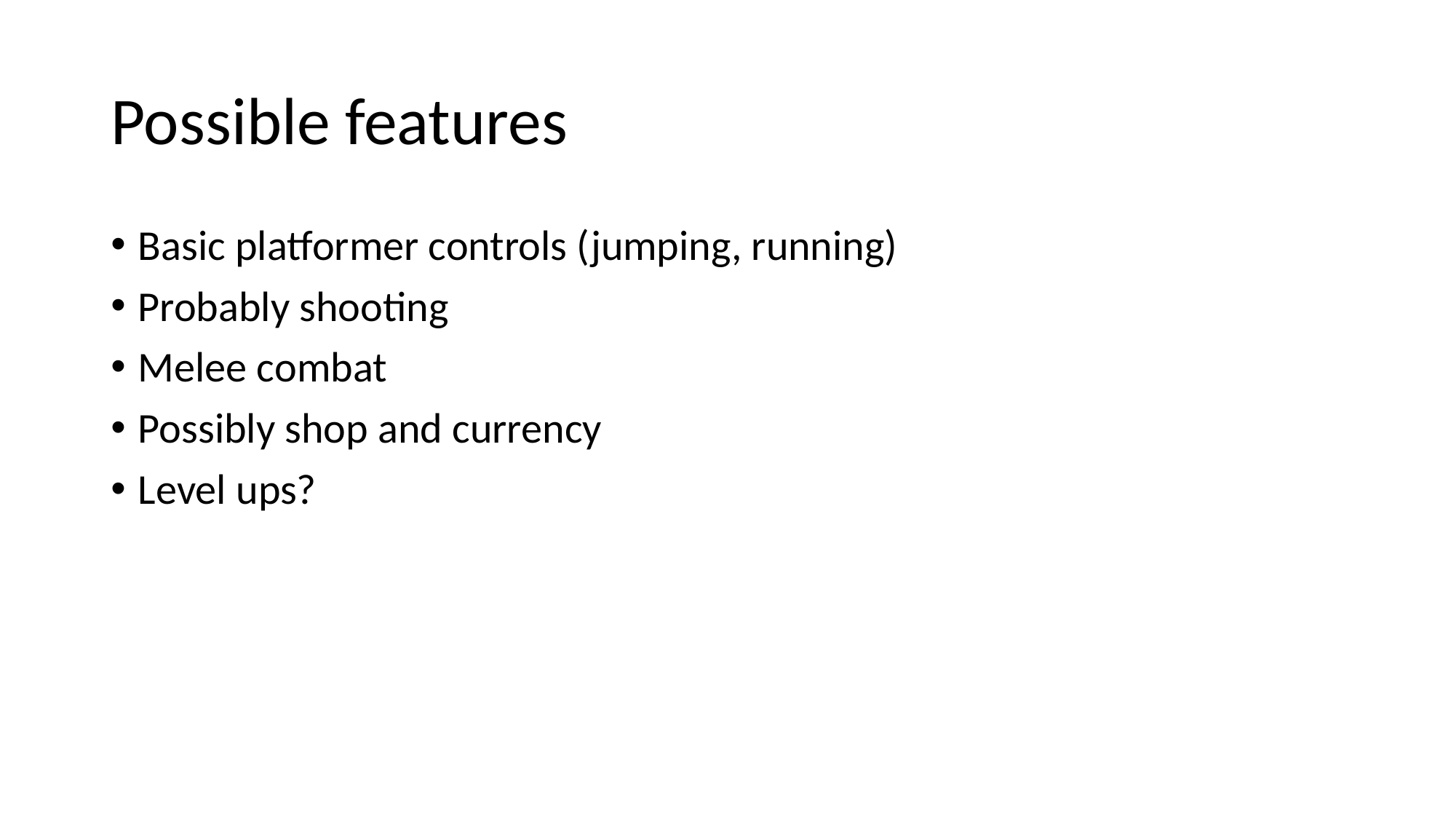

# Possible features
Basic platformer controls (jumping, running)
Probably shooting
Melee combat
Possibly shop and currency
Level ups?